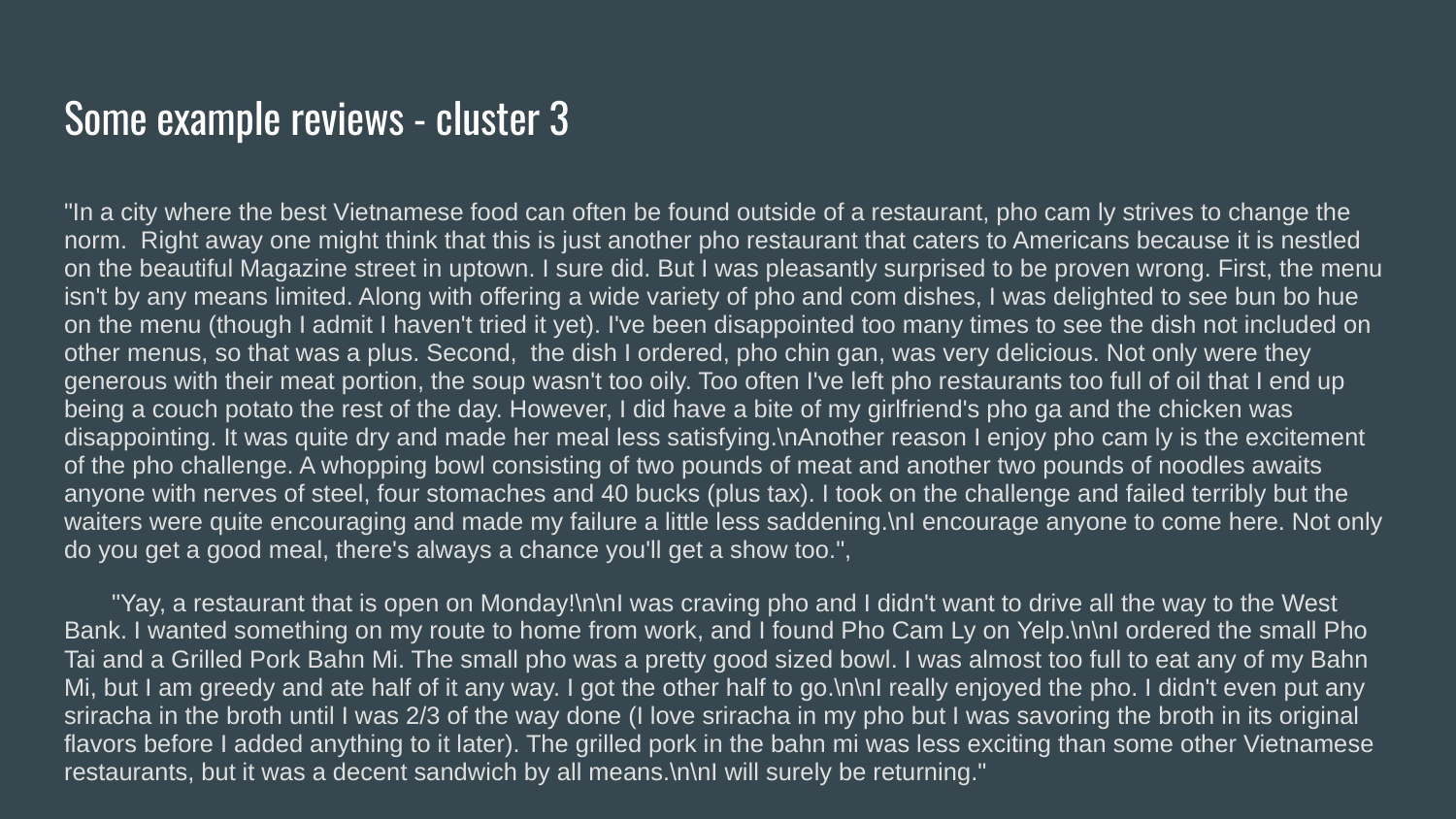

# Some example reviews - cluster 3
"In a city where the best Vietnamese food can often be found outside of a restaurant, pho cam ly strives to change the norm.  Right away one might think that this is just another pho restaurant that caters to Americans because it is nestled on the beautiful Magazine street in uptown. I sure did. But I was pleasantly surprised to be proven wrong. First, the menu isn't by any means limited. Along with offering a wide variety of pho and com dishes, I was delighted to see bun bo hue on the menu (though I admit I haven't tried it yet). I've been disappointed too many times to see the dish not included on other menus, so that was a plus. Second,  the dish I ordered, pho chin gan, was very delicious. Not only were they generous with their meat portion, the soup wasn't too oily. Too often I've left pho restaurants too full of oil that I end up being a couch potato the rest of the day. However, I did have a bite of my girlfriend's pho ga and the chicken was disappointing. It was quite dry and made her meal less satisfying.\nAnother reason I enjoy pho cam ly is the excitement of the pho challenge. A whopping bowl consisting of two pounds of meat and another two pounds of noodles awaits anyone with nerves of steel, four stomaches and 40 bucks (plus tax). I took on the challenge and failed terribly but the waiters were quite encouraging and made my failure a little less saddening.\nI encourage anyone to come here. Not only do you get a good meal, there's always a chance you'll get a show too.",
       "Yay, a restaurant that is open on Monday!\n\nI was craving pho and I didn't want to drive all the way to the West Bank. I wanted something on my route to home from work, and I found Pho Cam Ly on Yelp.\n\nI ordered the small Pho Tai and a Grilled Pork Bahn Mi. The small pho was a pretty good sized bowl. I was almost too full to eat any of my Bahn Mi, but I am greedy and ate half of it any way. I got the other half to go.\n\nI really enjoyed the pho. I didn't even put any sriracha in the broth until I was 2/3 of the way done (I love sriracha in my pho but I was savoring the broth in its original flavors before I added anything to it later). The grilled pork in the bahn mi was less exciting than some other Vietnamese restaurants, but it was a decent sandwich by all means.\n\nI will surely be returning."